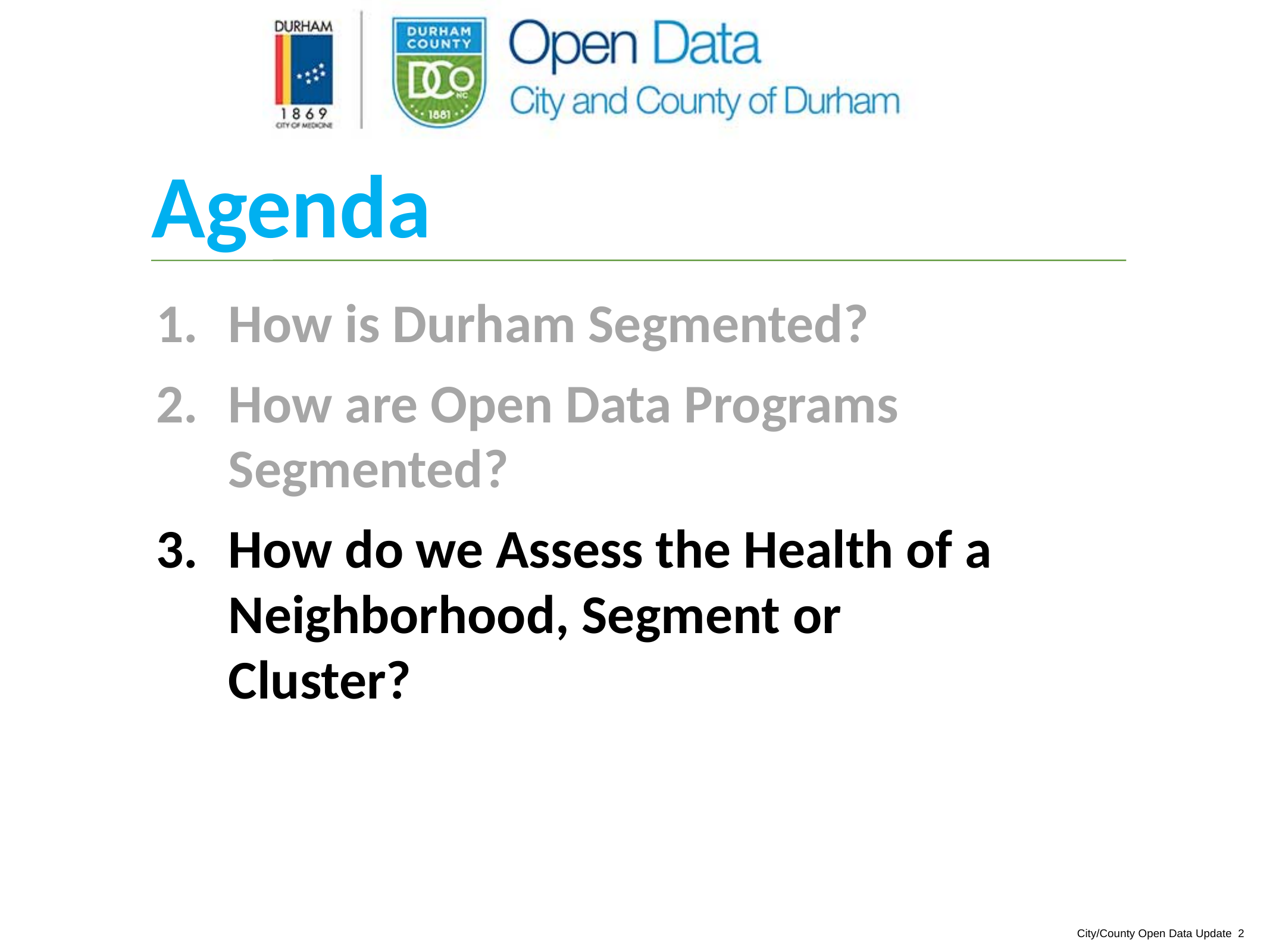

Agenda

How is Durham Segmented?
How are Open Data Programs Segmented?
How do we Assess the Health of a Neighborhood, Segment or Cluster?

City/County Open Data Update  2